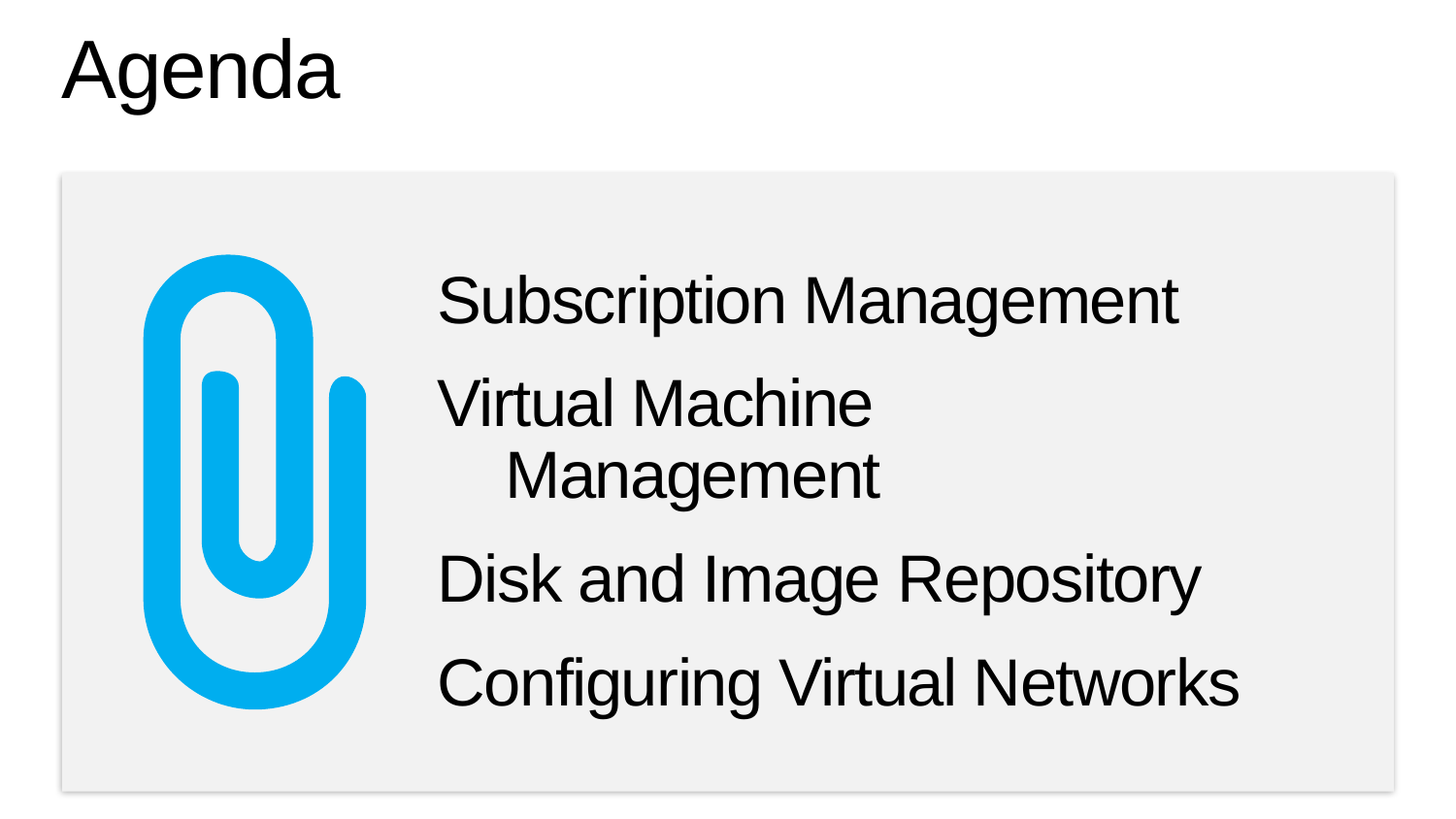

# Agenda
Subscription Management
Virtual Machine Management
Disk and Image Repository
Configuring Virtual Networks